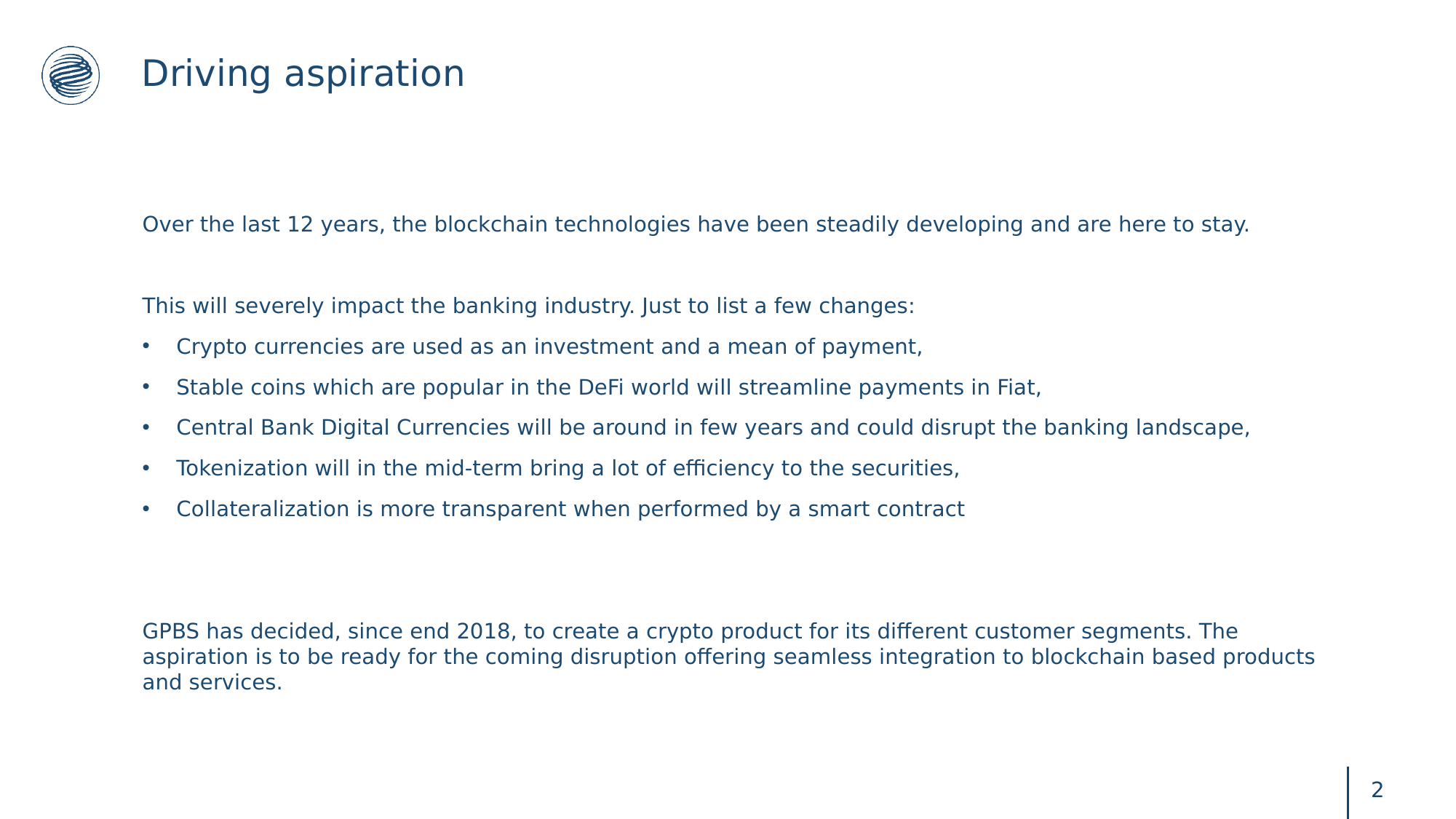

# Driving aspiration

Over the last 12 years, the blockchain technologies have been steadily developing and are here to stay.

This will severely impact the banking industry. Just to list a few changes:
Crypto currencies are used as an investment and a mean of payment,
Stable coins which are popular in the DeFi world will streamline payments in Fiat,
Central Bank Digital Currencies will be around in few years and could disrupt the banking landscape,
Tokenization will in the mid-term bring a lot of efficiency to the securities,
Collateralization is more transparent when performed by a smart contract

GPBS has decided, since end 2018, to create a crypto product for its different customer segments. The aspiration is to be ready for the coming disruption offering seamless integration to blockchain based products and services.